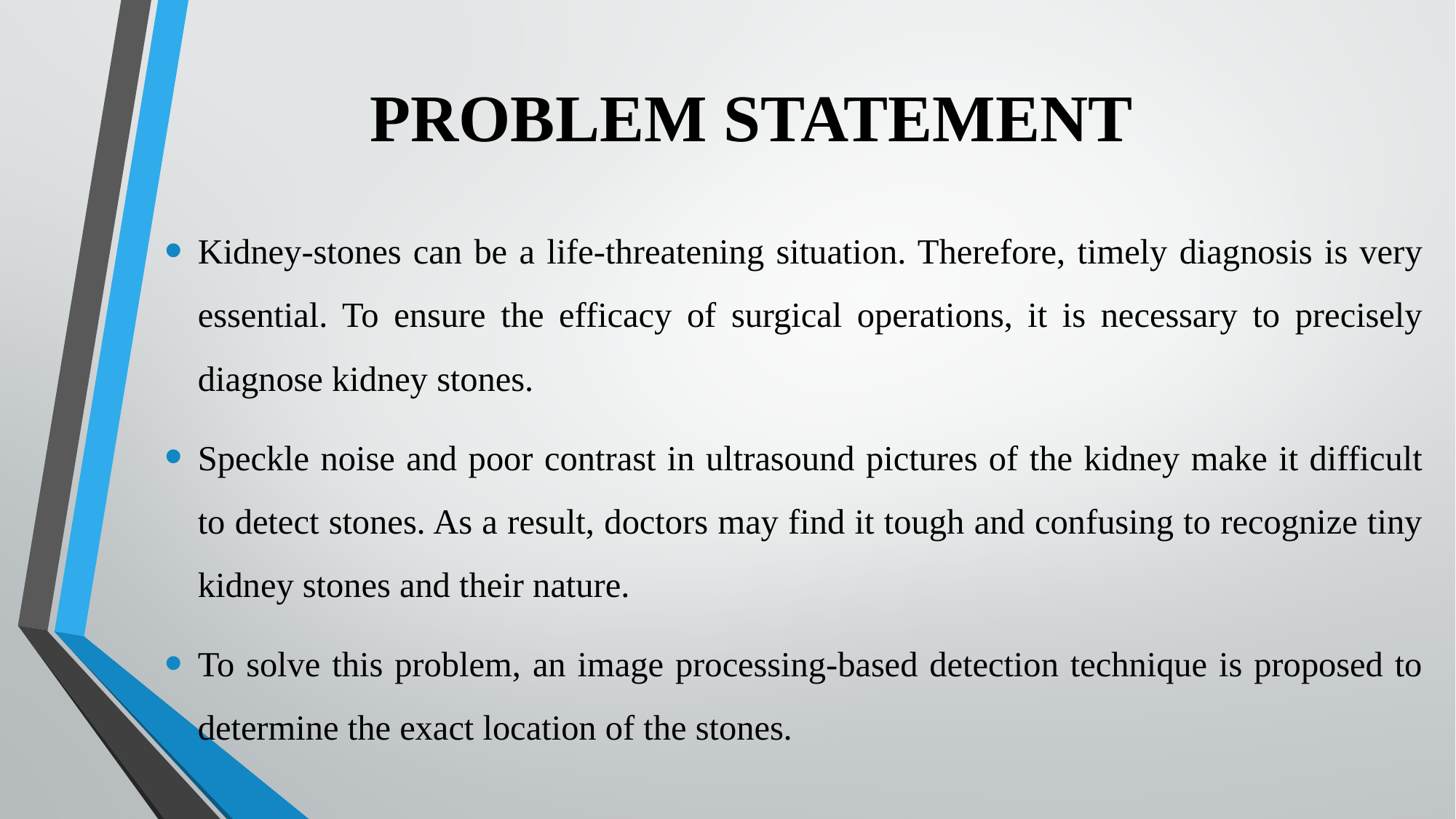

# PROBLEM STATEMENT
Kidney-stones can be a life-threatening situation. Therefore, timely diagnosis is very essential. To ensure the efficacy of surgical operations, it is necessary to precisely diagnose kidney stones.
Speckle noise and poor contrast in ultrasound pictures of the kidney make it difficult to detect stones. As a result, doctors may find it tough and confusing to recognize tiny kidney stones and their nature.
To solve this problem, an image processing-based detection technique is proposed to determine the exact location of the stones.